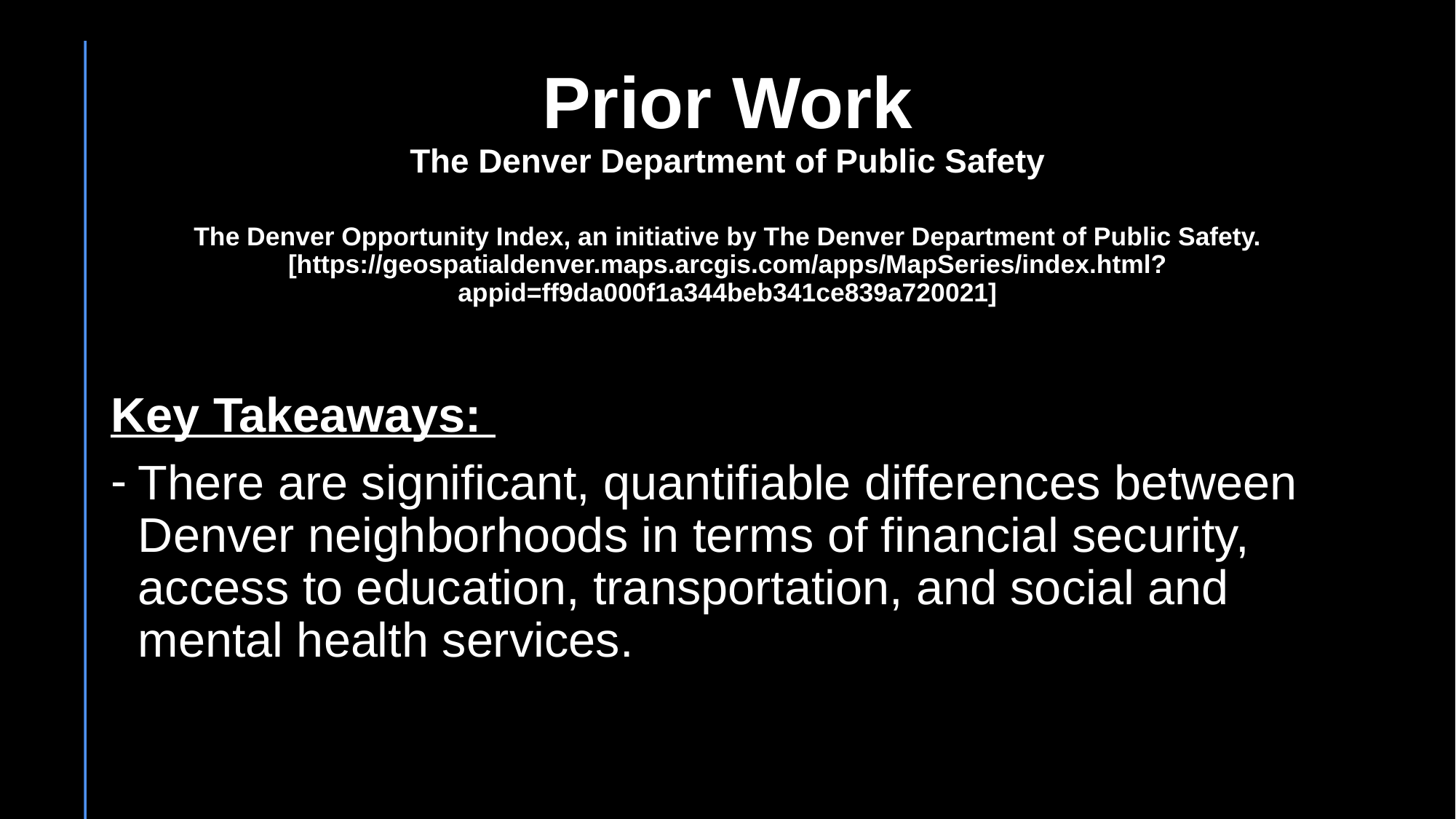

# Prior Work The Denver Department of Public Safety
The Denver Opportunity Index, an initiative by The Denver Department of Public Safety. [https://geospatialdenver.maps.arcgis.com/apps/MapSeries/index.html?appid=ff9da000f1a344beb341ce839a720021]

Key Takeaways:
There are significant, quantifiable differences between Denver neighborhoods in terms of financial security, access to education, transportation, and social and mental health services.